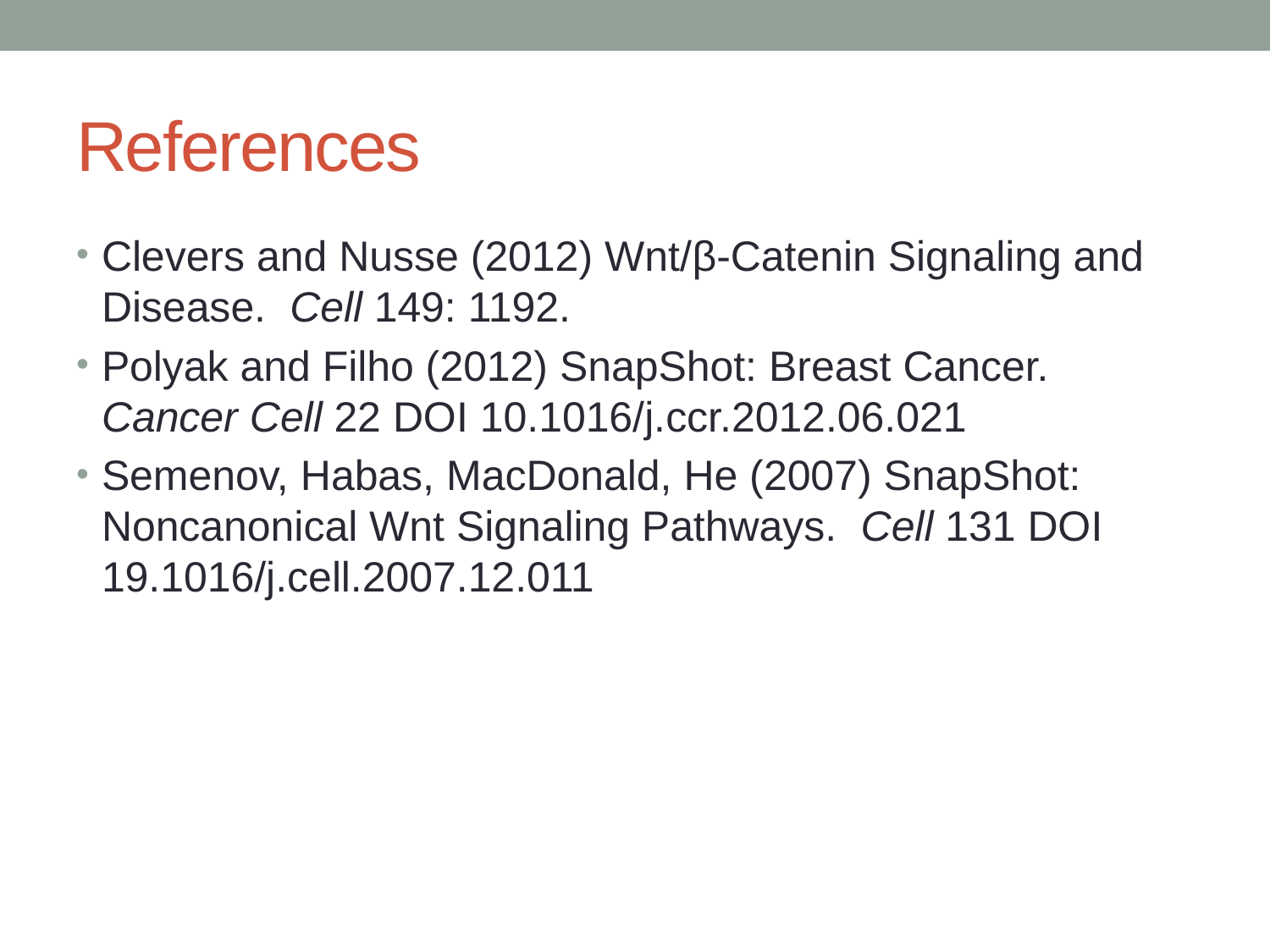

# References
Clevers and Nusse (2012) Wnt/β-Catenin Signaling and Disease.  Cell 149: 1192.
Polyak and Filho (2012) SnapShot: Breast Cancer.  Cancer Cell 22 DOI 10.1016/j.ccr.2012.06.021
Semenov, Habas, MacDonald, He (2007) SnapShot: Noncanonical Wnt Signaling Pathways.  Cell 131 DOI 19.1016/j.cell.2007.12.011